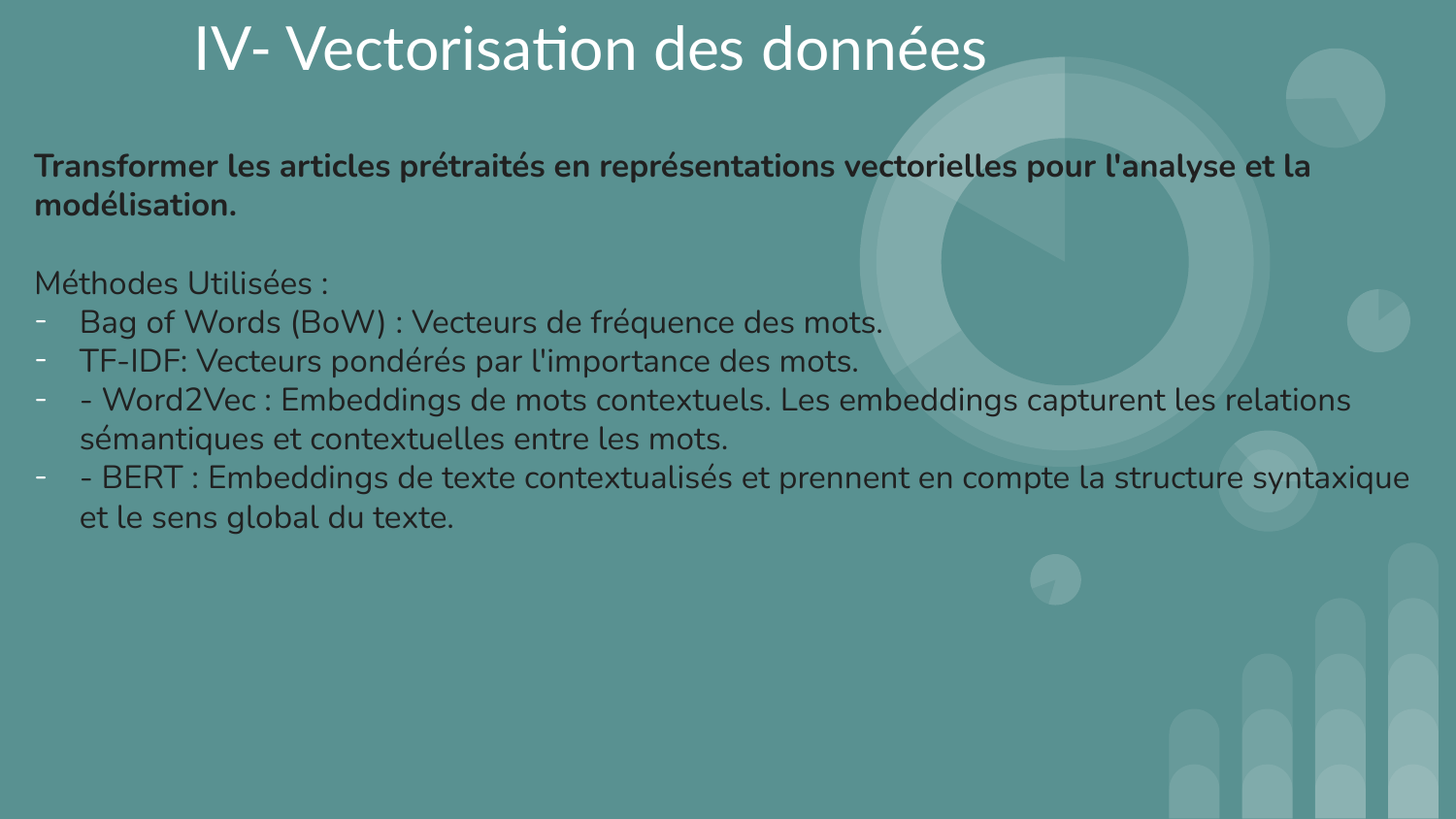

# IV- Vectorisation des données

Transformer les articles prétraités en représentations vectorielles pour l'analyse et la modélisation.

Méthodes Utilisées :
Bag of Words (BoW) : Vecteurs de fréquence des mots.
TF-IDF: Vecteurs pondérés par l'importance des mots.
- Word2Vec : Embeddings de mots contextuels. Les embeddings capturent les relations sémantiques et contextuelles entre les mots.
- BERT : Embeddings de texte contextualisés et prennent en compte la structure syntaxique et le sens global du texte.